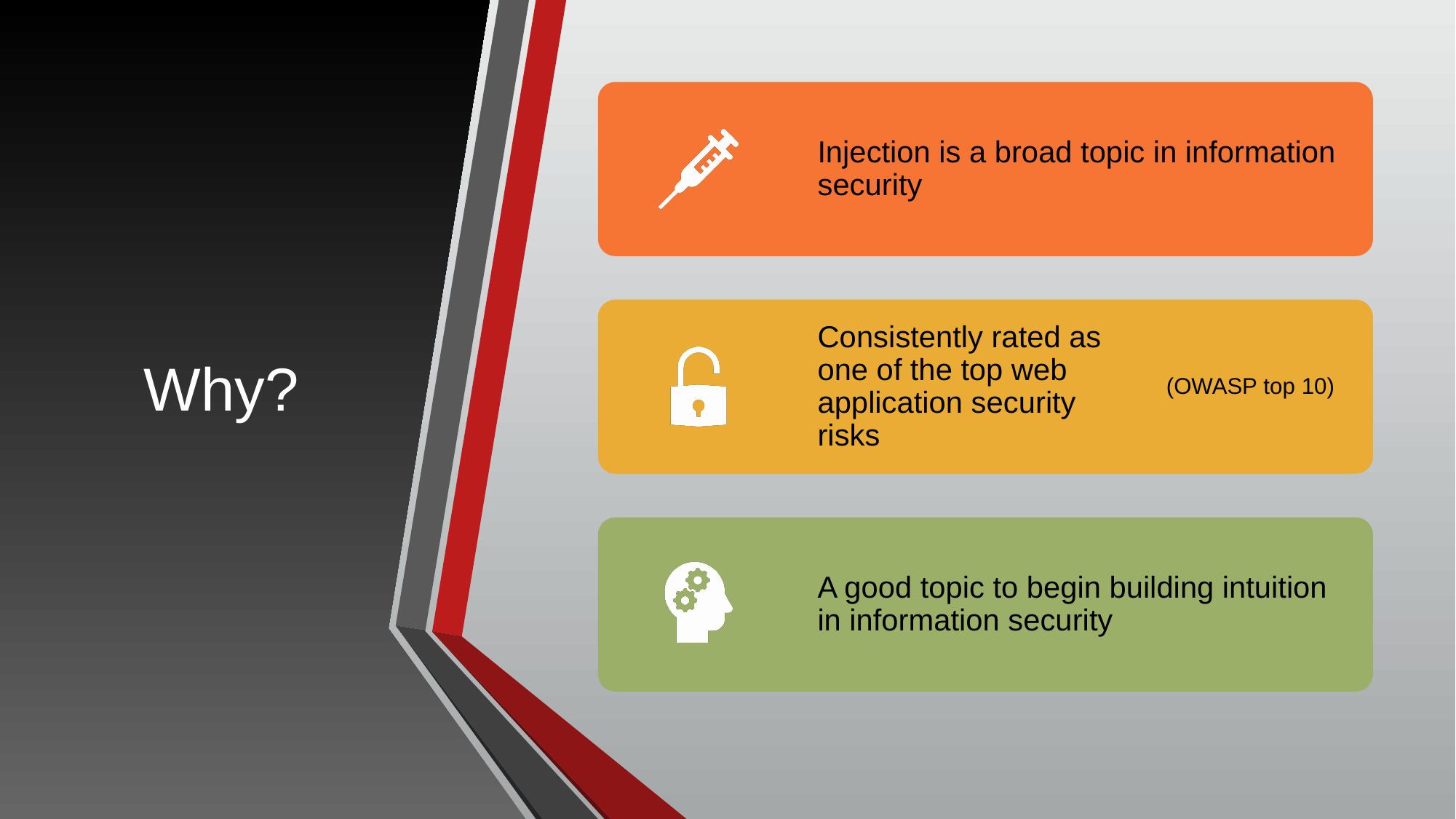

# Why?
Injection is a broad topic in information security
Consistently rated as one of the top web application security risks
(OWASP top 10)
A good topic to begin building intuition in information security